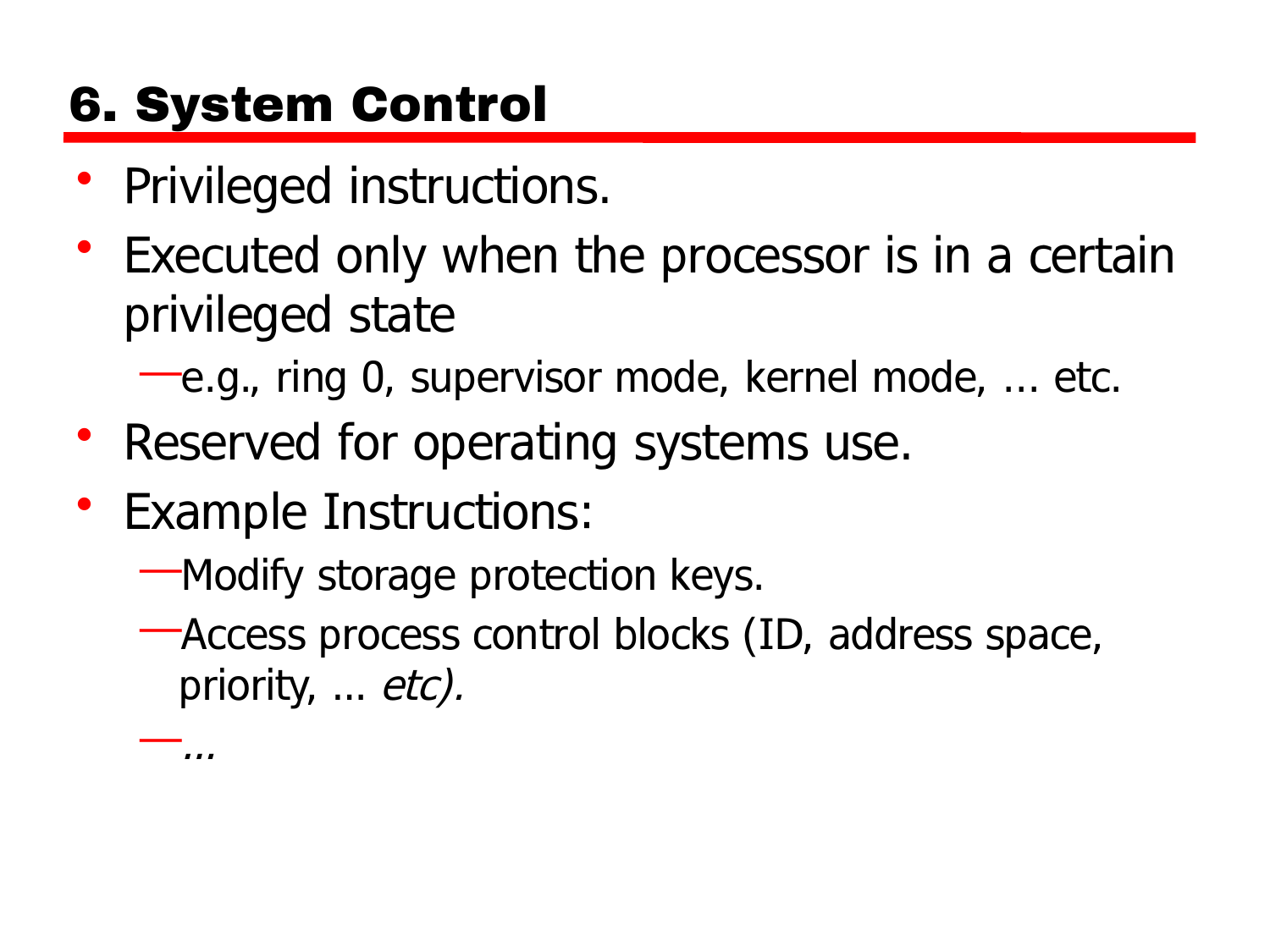

# 6. System Control
Privileged instructions.
Executed only when the processor is in a certain privileged state
e.g., ring 0, supervisor mode, kernel mode, ... etc.
Reserved for operating systems use.
Example Instructions:
Modify storage protection keys.
Access process control blocks (ID, address space, priority, … etc).
…